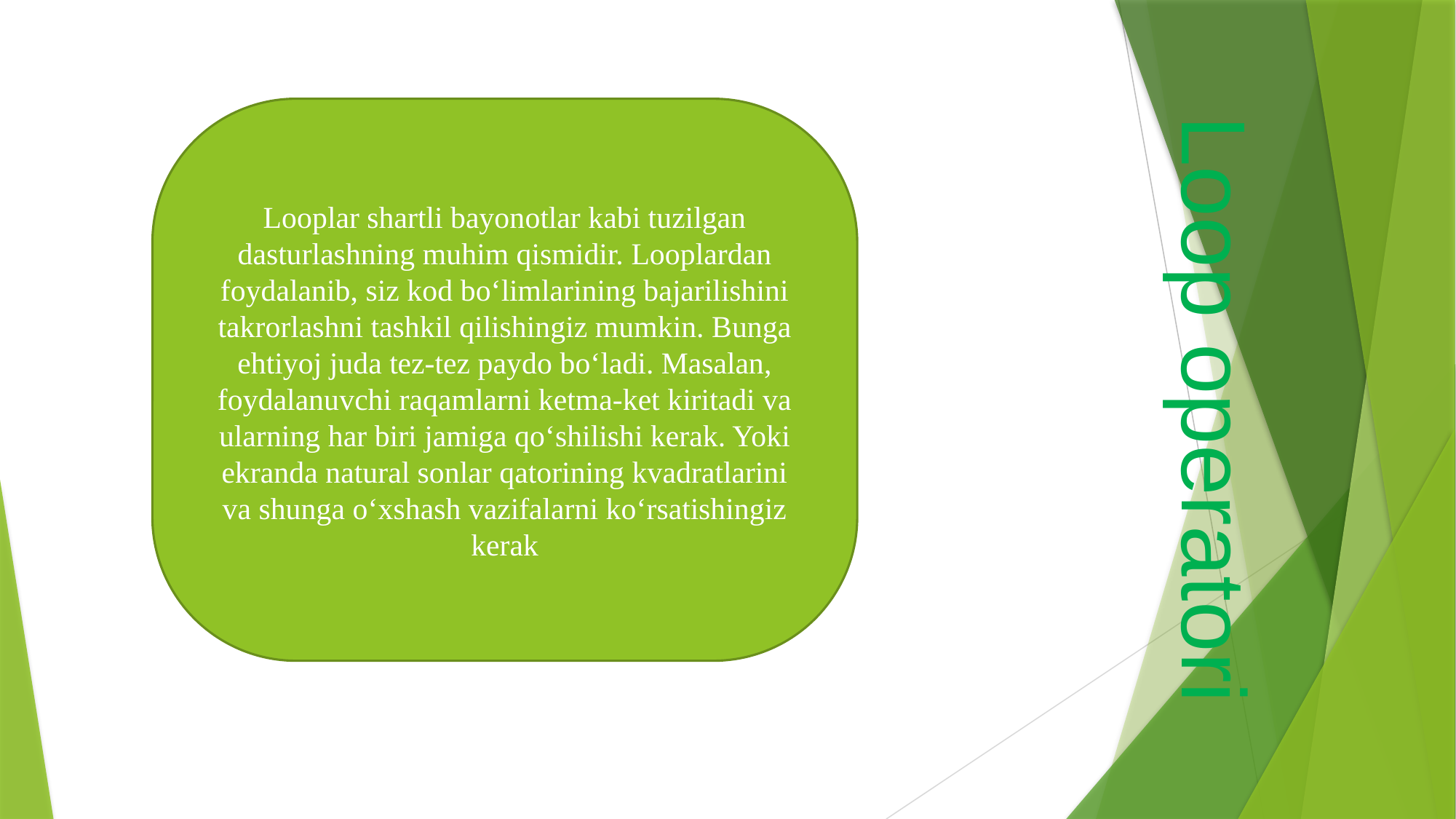

Looplar shartli bayonotlar kabi tuzilgan dasturlashning muhim qismidir. Looplardan foydalanib, siz kod bo‘limlarining bajarilishini takrorlashni tashkil qilishingiz mumkin. Bunga ehtiyoj juda tez-tez paydo bo‘ladi. Masalan, foydalanuvchi raqamlarni ketma-ket kiritadi va ularning har biri jamiga qo‘shilishi kerak. Yoki ekranda natural sonlar qatorining kvadratlarini va shunga o‘xshash vazifalarni ko‘rsatishingiz kerak
Loop operatori

while tsikli